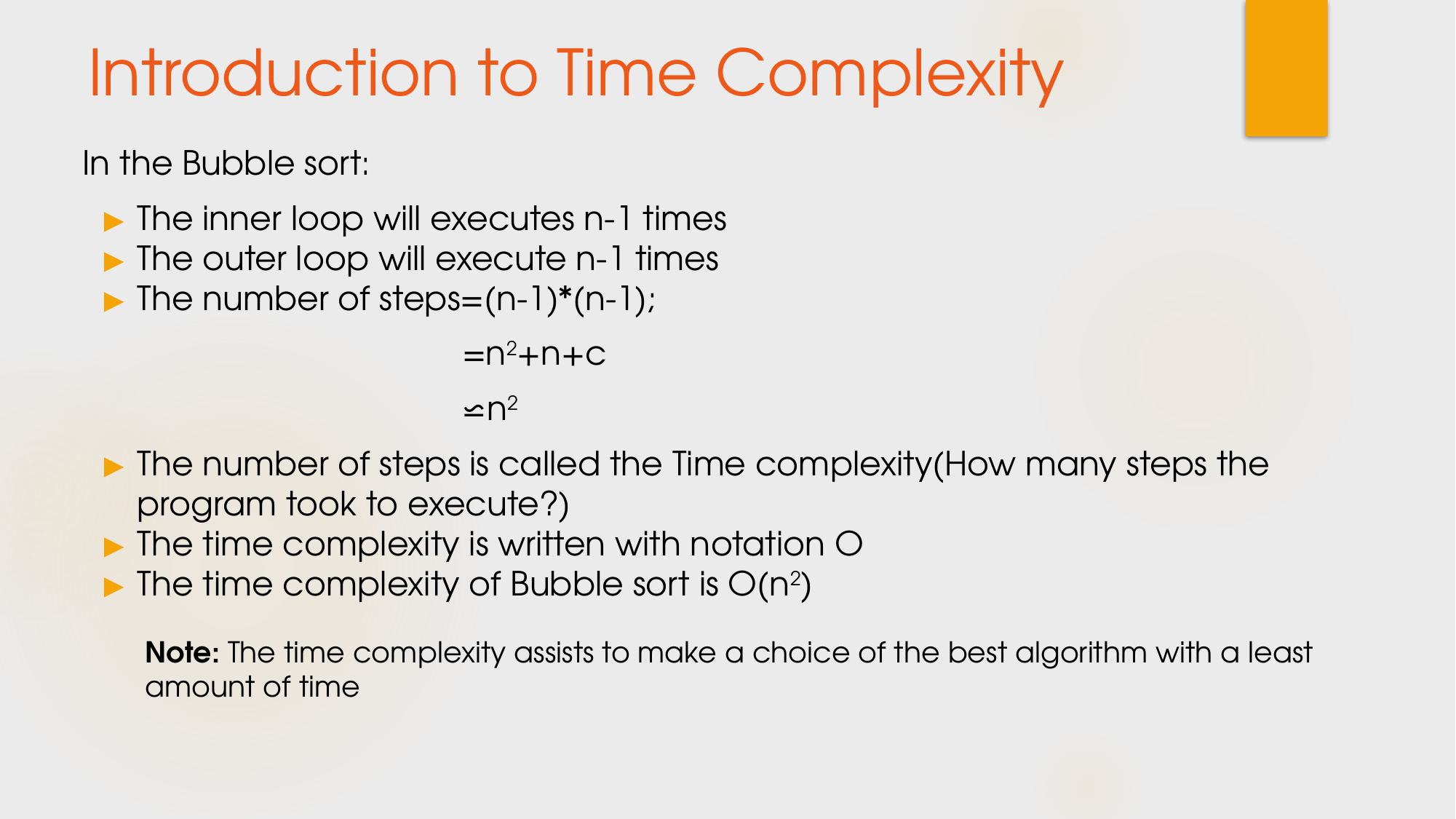

# Introduction to Time Complexity
In the Bubble sort:
The inner loop will executes n-1 times
The outer loop will execute n-1 times
The number of steps=(n-1)*(n-1);
                                   =n2+n+c
                                   ⋍n2
The number of steps is called the Time complexity(How many steps the program took to execute?)
The time complexity is written with notation O
The time complexity of Bubble sort is O(n2)
Note: The time complexity assists to make a choice of the best algorithm with a least amount of time